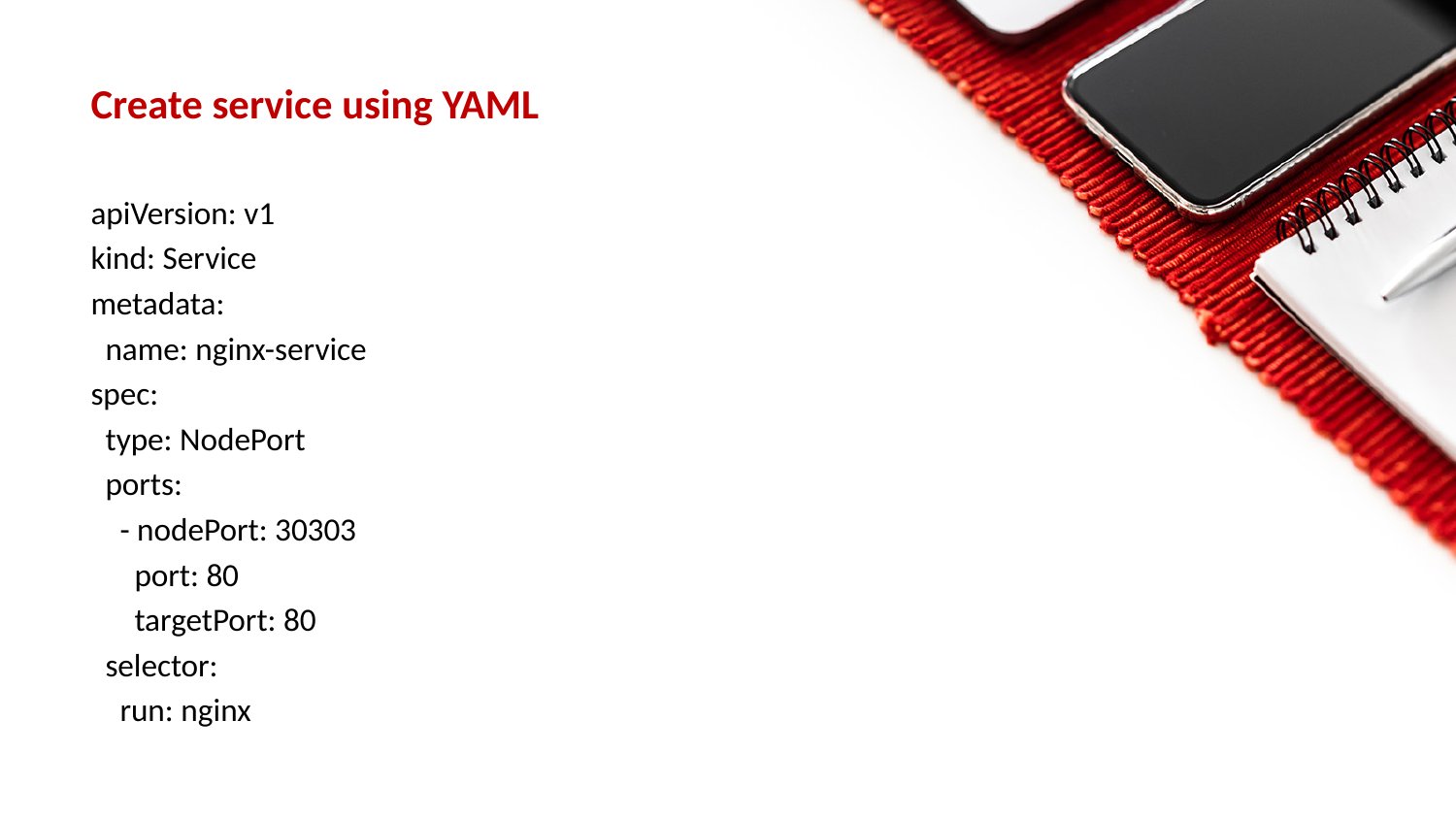

# Create service using YAML
apiVersion: v1
kind: Service
metadata:
  name: nginx-service
spec:
  type: NodePort
  ports:
    - nodePort: 30303
      port: 80
      targetPort: 80
  selector:
    run: nginx